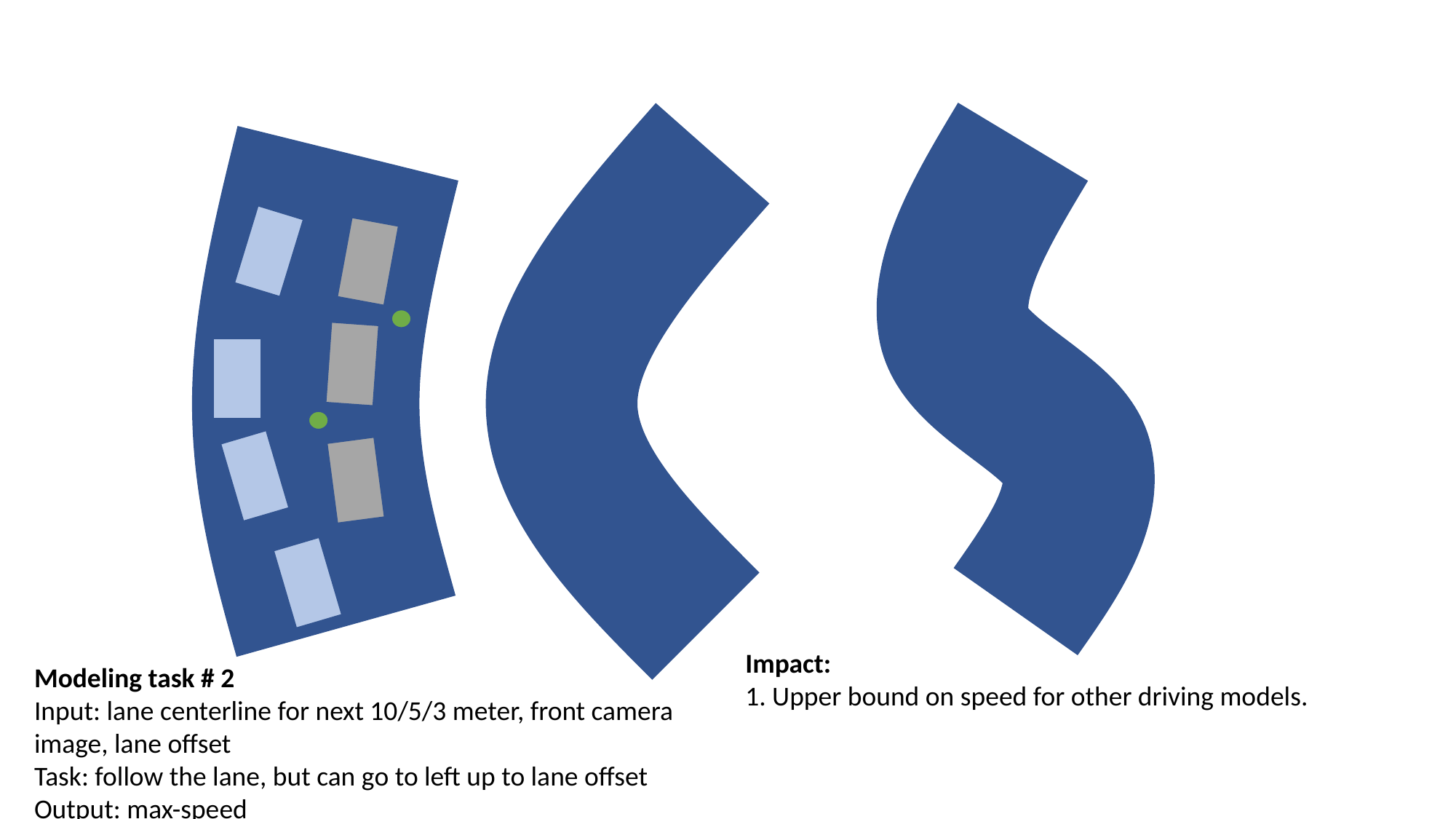

Impact:
1. Upper bound on speed for other driving models.
Modeling task # 2
Input: lane centerline for next 10/5/3 meter, front camera image, lane offset
Task: follow the lane, but can go to left up to lane offset
Output: max-speed